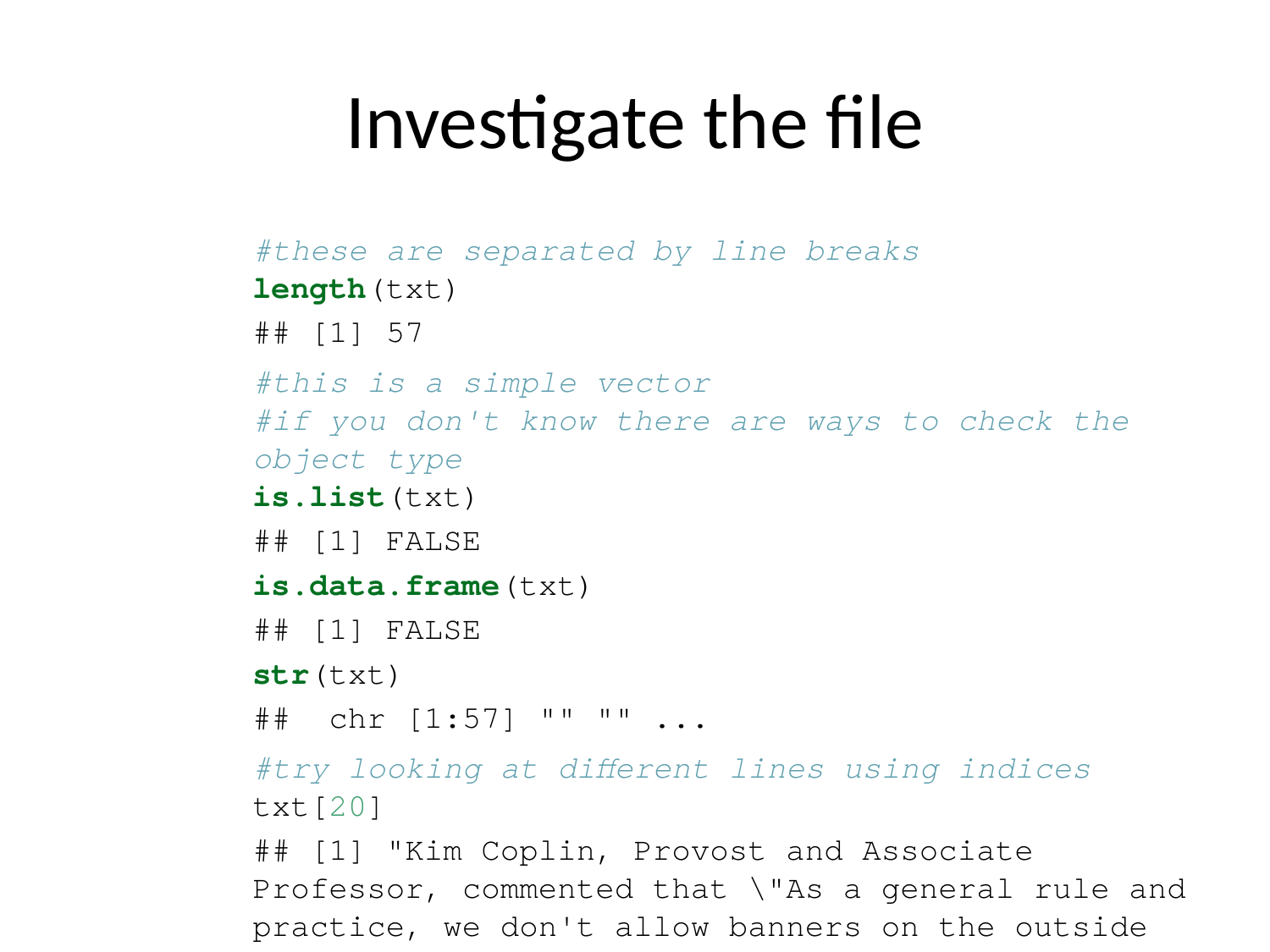

# Investigate the file
#these are separated by line breaks
length(txt)
## [1] 57
#this is a simple vector
#if you don't know there are ways to check the object type
is.list(txt)
## [1] FALSE
is.data.frame(txt)
## [1] FALSE
str(txt)
##  chr [1:57] "" "" ...
#try looking at different lines using indices
txt[20]
## [1] "Kim Coplin, Provost and Associate Professor, commented that \"As a general rule and practice, we don't allow banners on the outside of buildings. The one exception is to announce an event. A banner may be placed for a brief period of time before the event takes place. There are places around campus where students, faculty and staff can hang banners, posters, chalk and express views, but we do ask that people not hang banners on the outside of buildings.\""